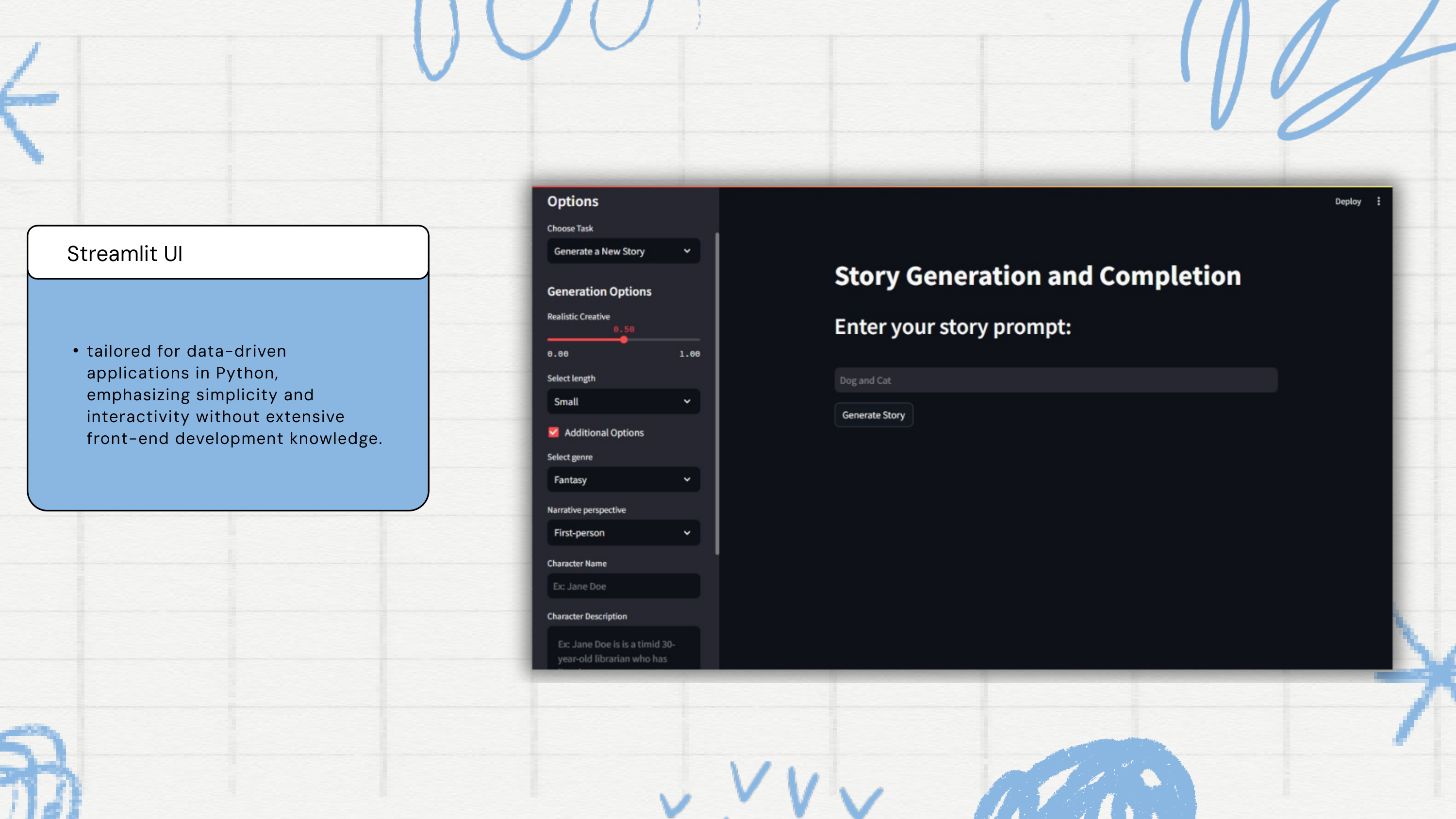

Streamlit UI
tailored for data-driven applications in Python, emphasizing simplicity and interactivity without extensive front-end development knowledge.